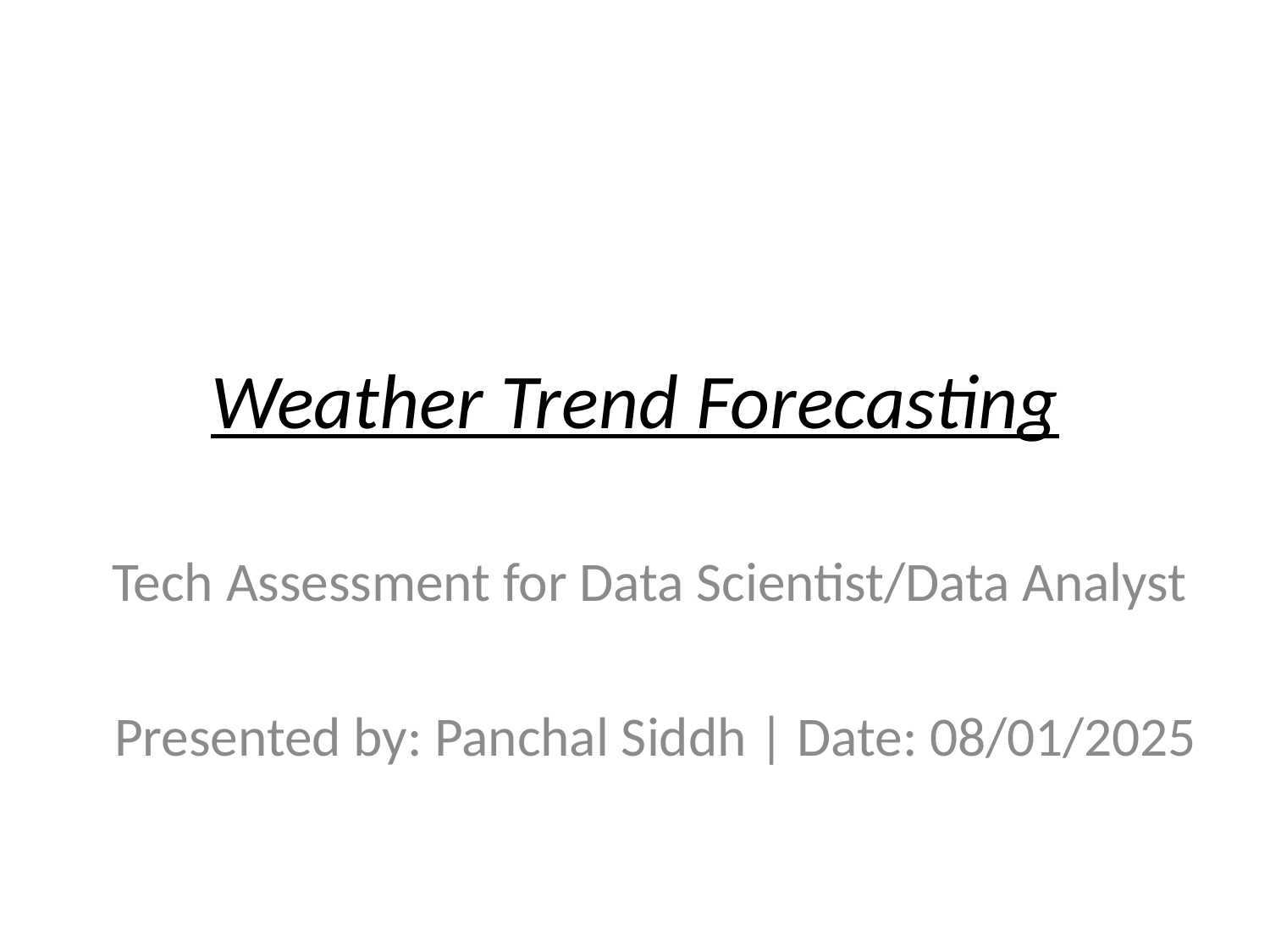

# Weather Trend Forecasting
Tech Assessment for Data Scientist/Data Analyst

Presented by: Panchal Siddh | Date: 08/01/2025